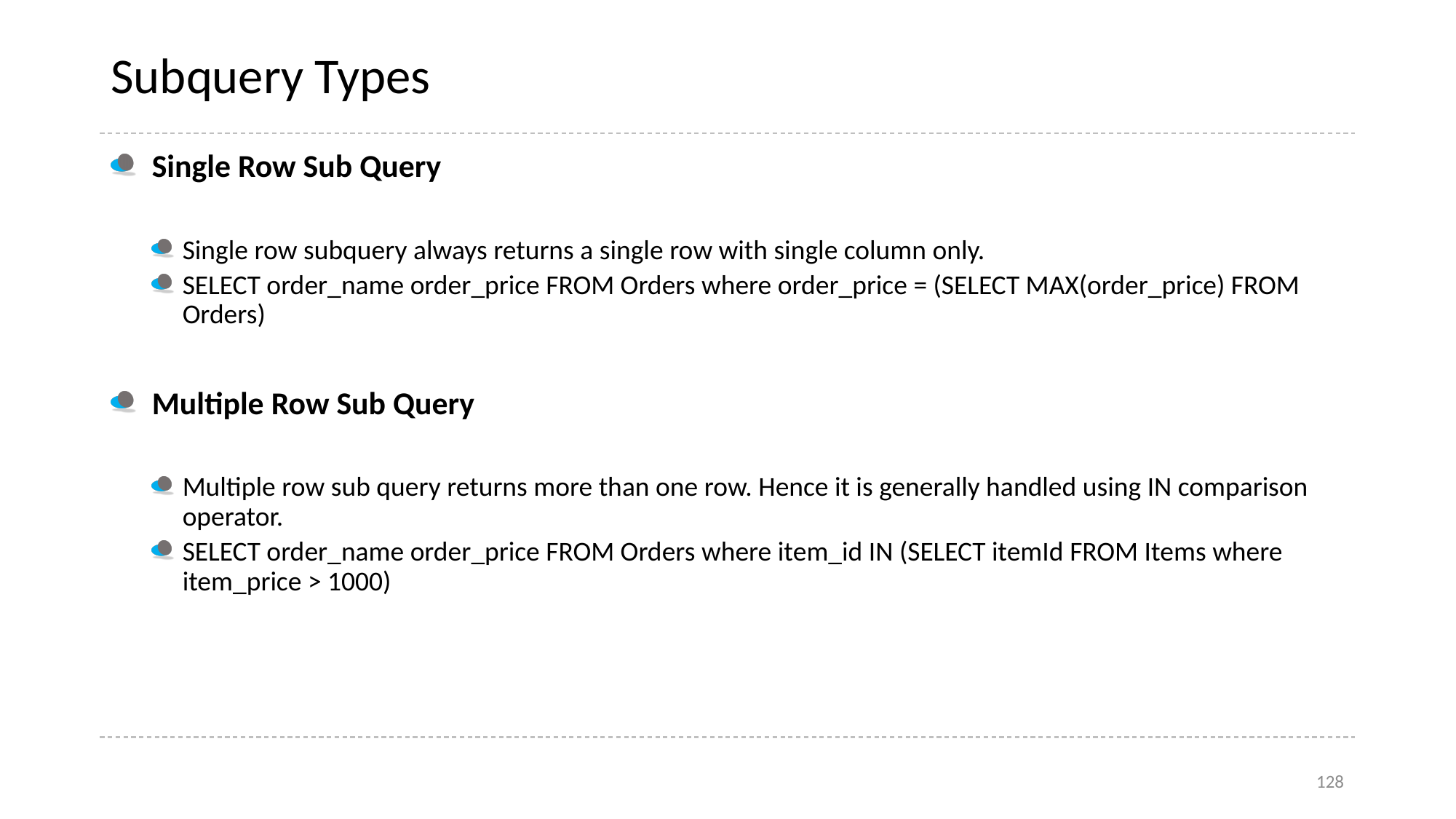

# Subquery Types
Single Row Sub Query

Single row subquery always returns a single row with single column only.
SELECT order_name order_price FROM Orders where order_price = (SELECT MAX(order_price) FROM Orders)

Multiple Row Sub Query

Multiple row sub query returns more than one row. Hence it is generally handled using IN comparison operator.
SELECT order_name order_price FROM Orders where item_id IN (SELECT itemId FROM Items where item_price > 1000)

128